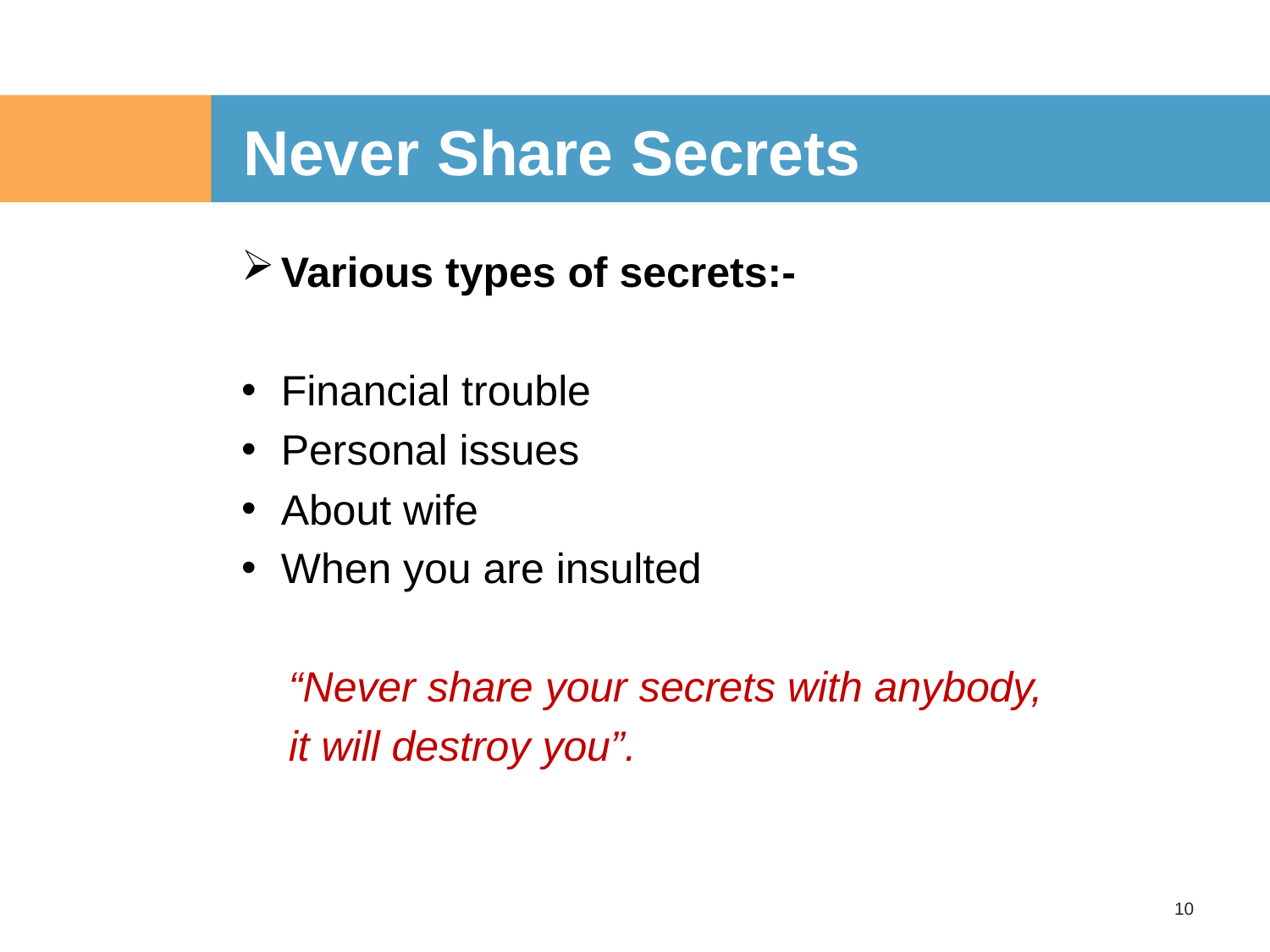

# Never Share Secrets
Various types of secrets:-

Financial trouble
Personal issues
About wife
When you are insulted

    “Never share your secrets with anybody,
    it will destroy you”.
10